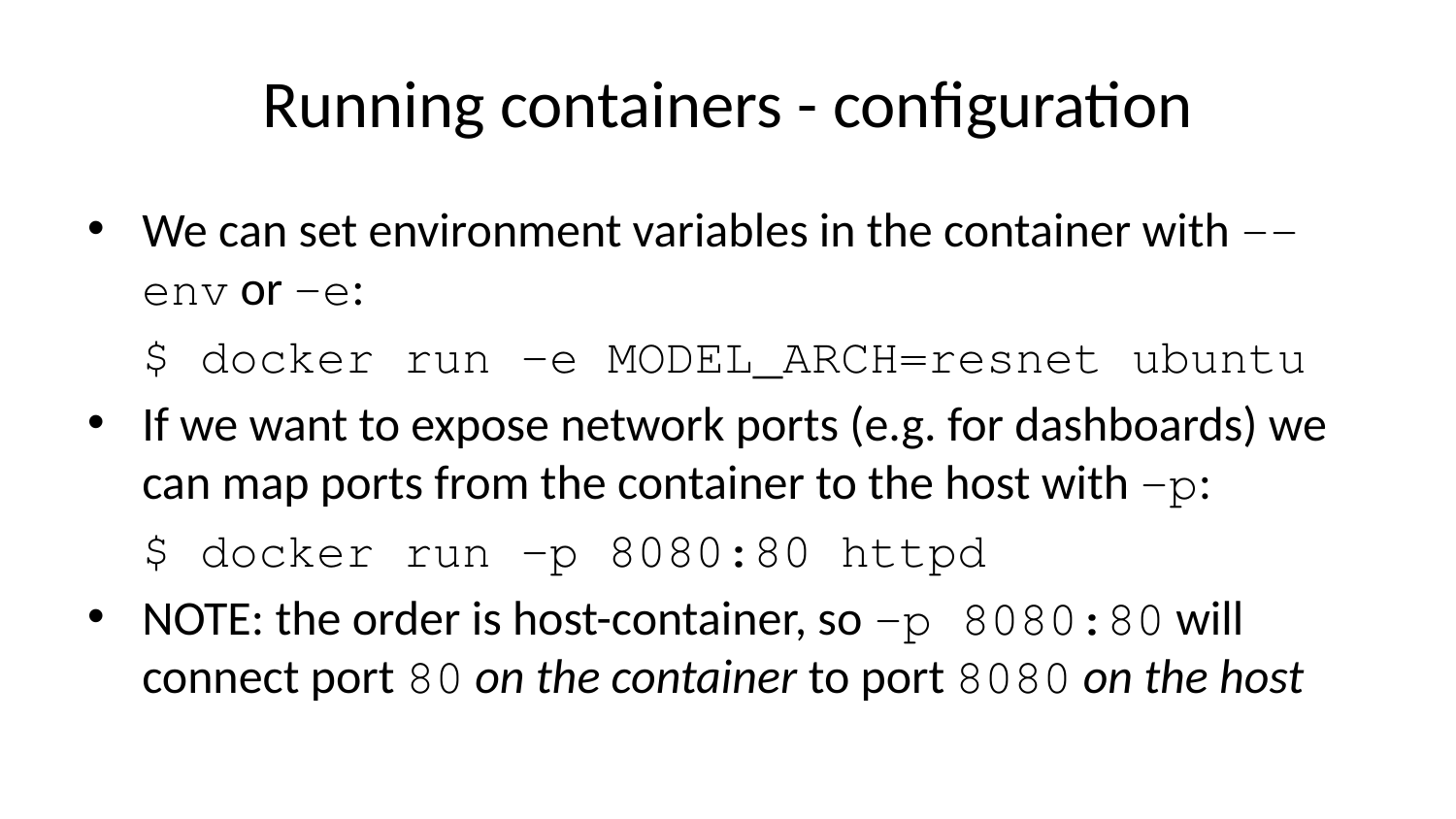

# Running containers - configuration
We can set environment variables in the container with --env or -e:
$ docker run -e MODEL_ARCH=resnet ubuntu
If we want to expose network ports (e.g. for dashboards) we can map ports from the container to the host with -p:
$ docker run -p 8080:80 httpd
NOTE: the order is host-container, so -p 8080:80 will connect port 80 on the container to port 8080 on the host